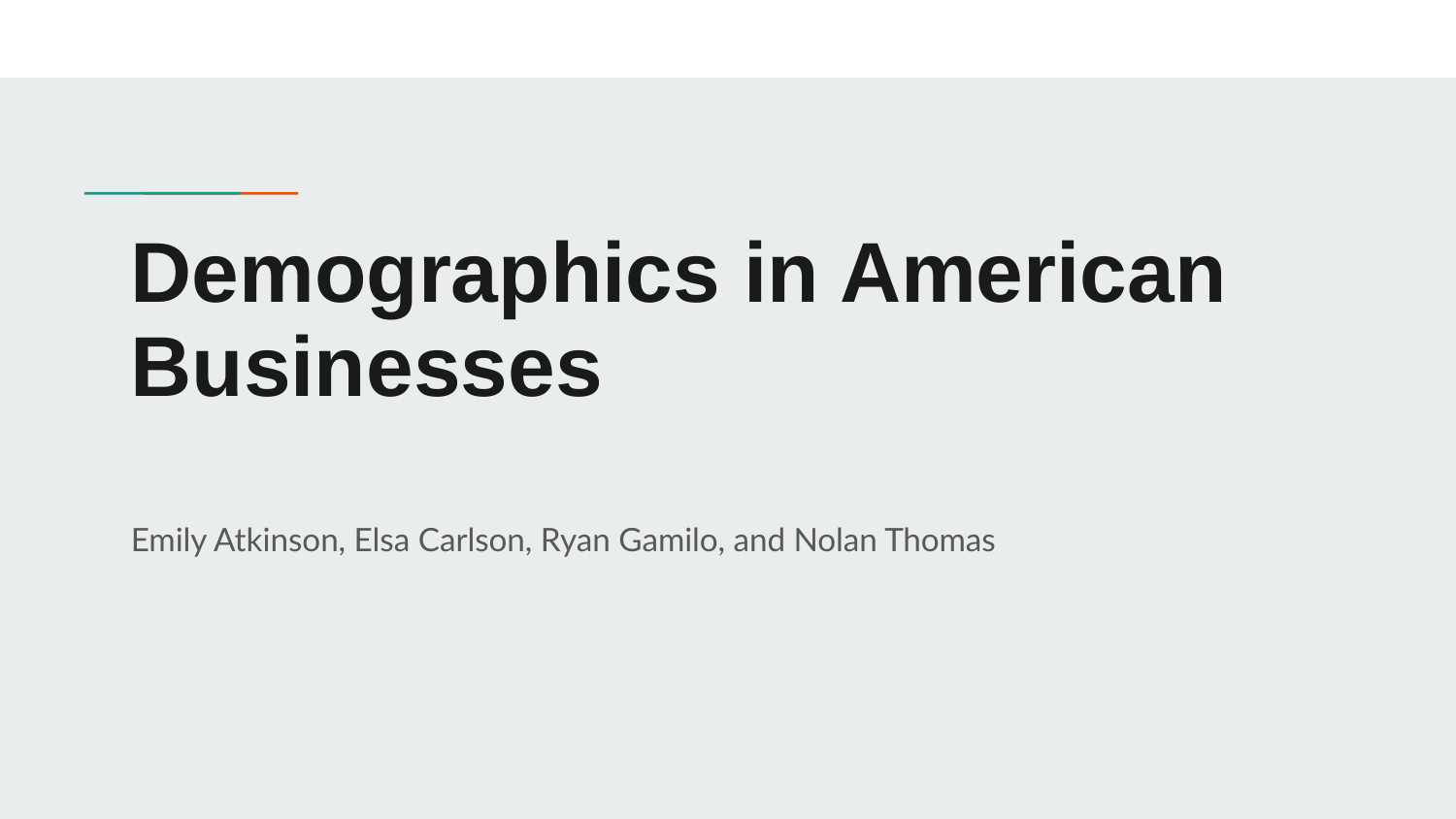

# Demographics in American Businesses
Emily Atkinson, Elsa Carlson, Ryan Gamilo, and Nolan Thomas